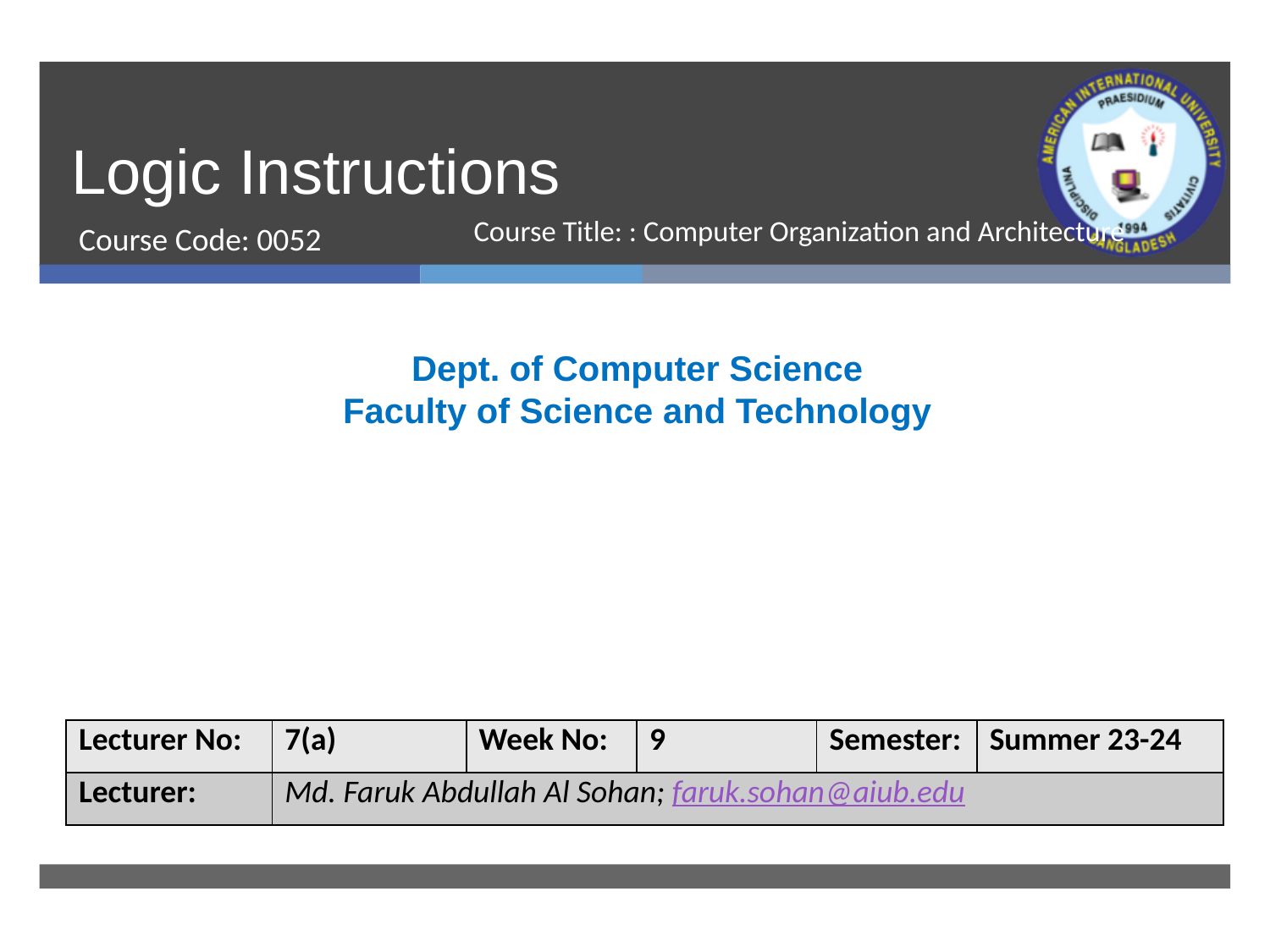

# Logic Instructions
Course Code: 0052

Course Title: : Computer Organization and Architecture

Dept. of Computer Science
Faculty of Science and Technology
| Lecturer No: | 7(a) | Week No: | 9 | Semester: | Summer 23-24 |
| --- | --- | --- | --- | --- | --- |
| Lecturer: | Md. Faruk Abdullah Al Sohan; faruk.sohan@aiub.edu |  |  |  |  |